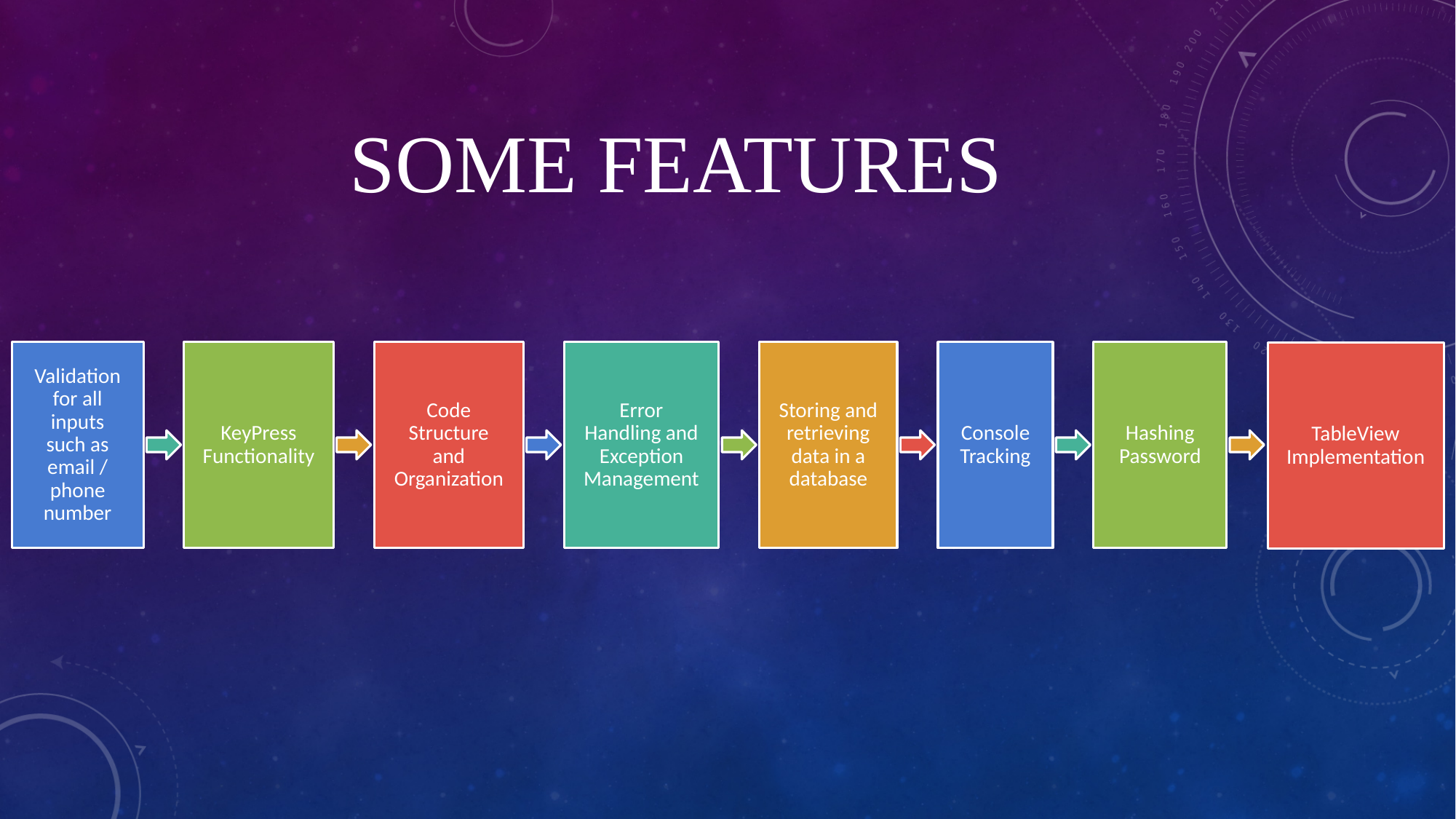

Some features
Validation for all inputs such as email / phone number
KeyPress Functionality
Code Structure and Organization
Error Handling and Exception Management
Storing and retrieving data in a database
Console Tracking
Hashing Password
TableView Implementation